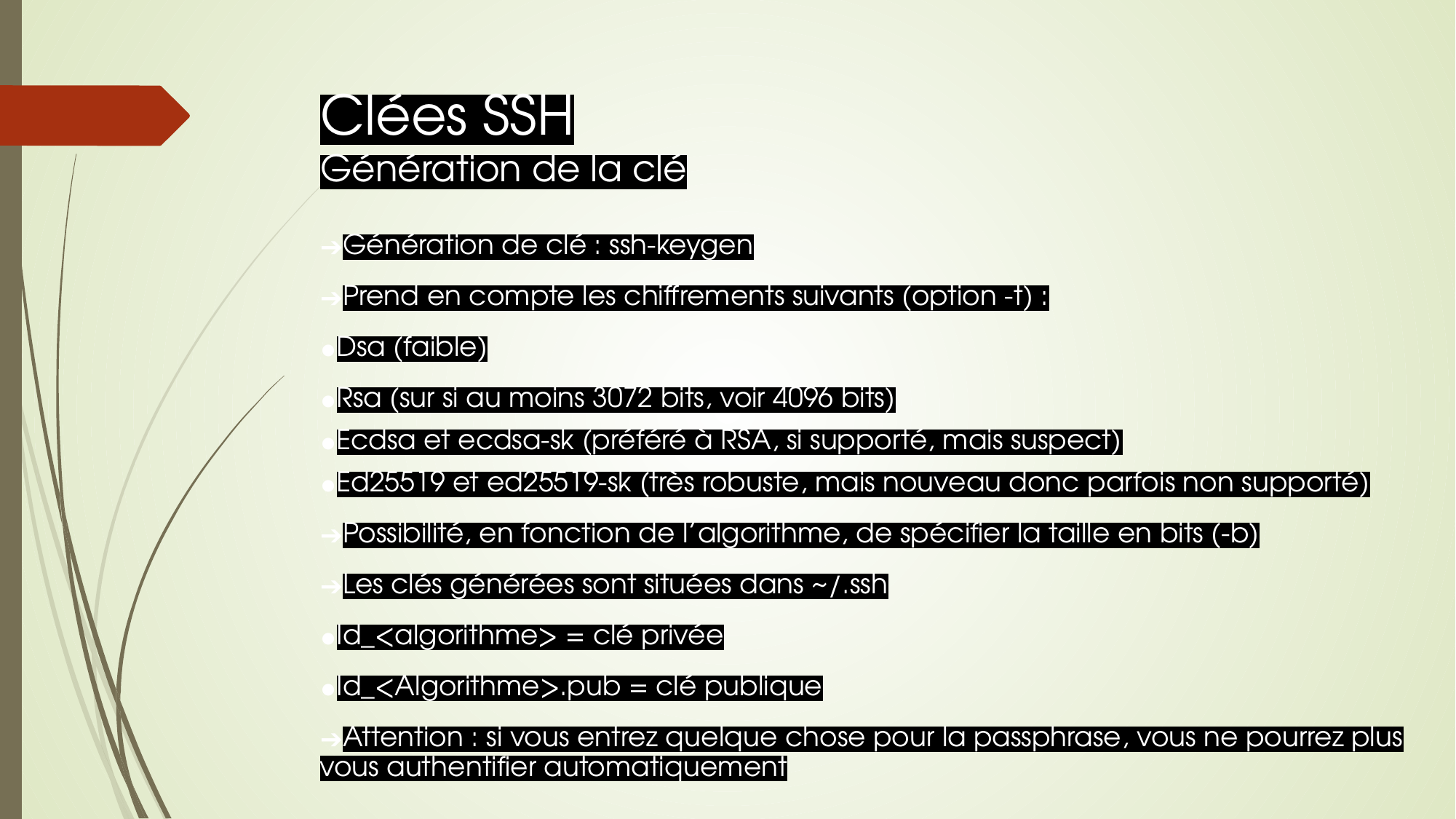

Clées SSH
Génération de la clé

Génération de clé : ssh-keygen
Prend en compte les chiffrements suivants (option -t) :
Dsa (faible)
Rsa (sur si au moins 3072 bits, voir 4096 bits)
Ecdsa et ecdsa-sk (préféré à RSA, si supporté, mais suspect)
Ed25519 et ed25519-sk (très robuste, mais nouveau donc parfois non supporté)
Possibilité, en fonction de l’algorithme, de spécifier la taille en bits (-b)
Les clés générées sont situées dans ~/.ssh
Id_<algorithme> = clé privée
Id_<Algorithme>.pub = clé publique
Attention : si vous entrez quelque chose pour la passphrase, vous ne pourrez plus vous authentifier automatiquement